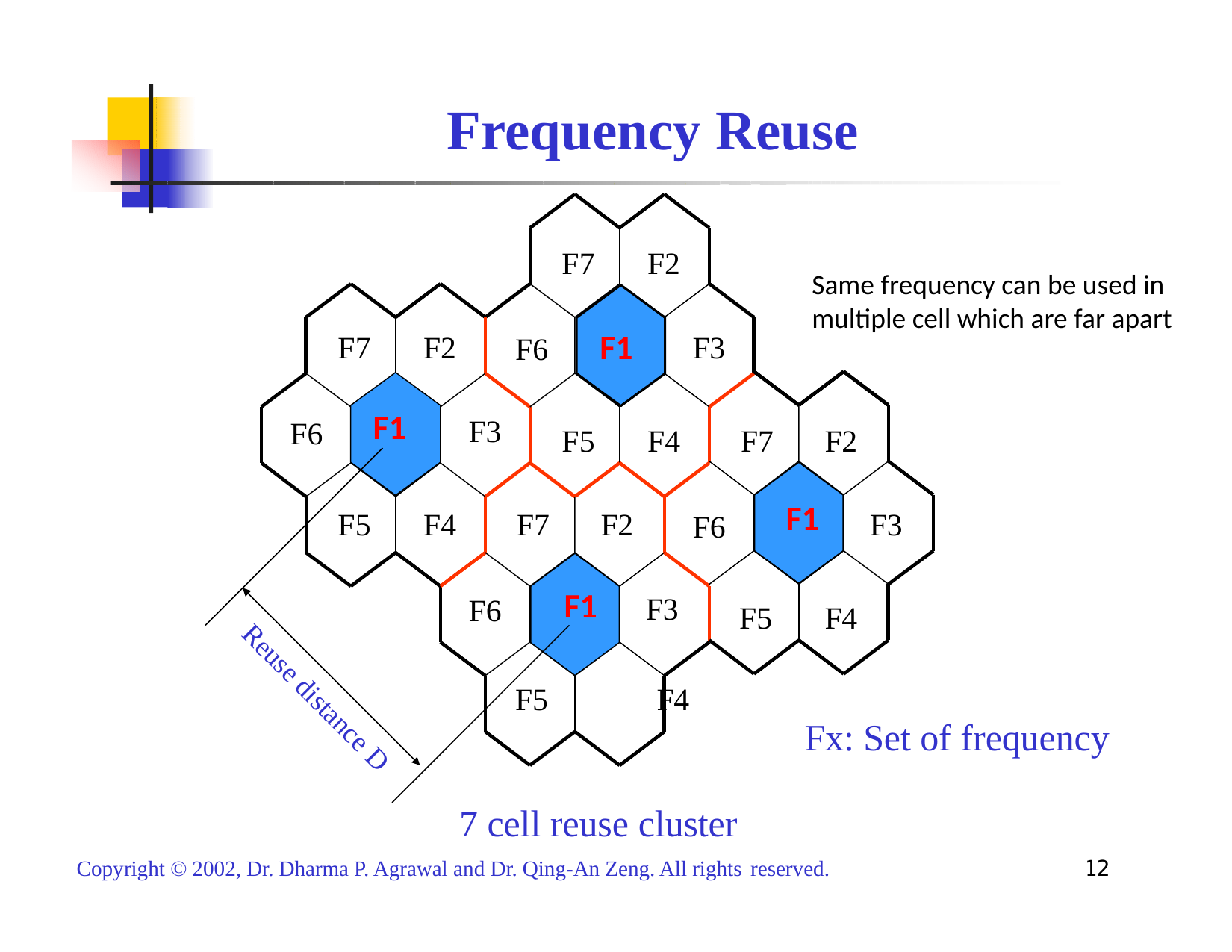

# Frequency Reuse
F7	F2
Same frequency can be used in multiple cell which are far apart

F1
F7	F2
F3
F6

F1
F3
F6
F5	F4	F7	F2

F1
F5	F4	F7	F2
F3
F6	F1
F1
F3
F6	F1
F5	F4
F5	F4
Fx: Set of frequency

7 cell reuse cluster
Reuse distance D
12
Copyright © 2002, Dr. Dharma P. Agrawal and Dr. Qing-An Zeng. All rights reserved.